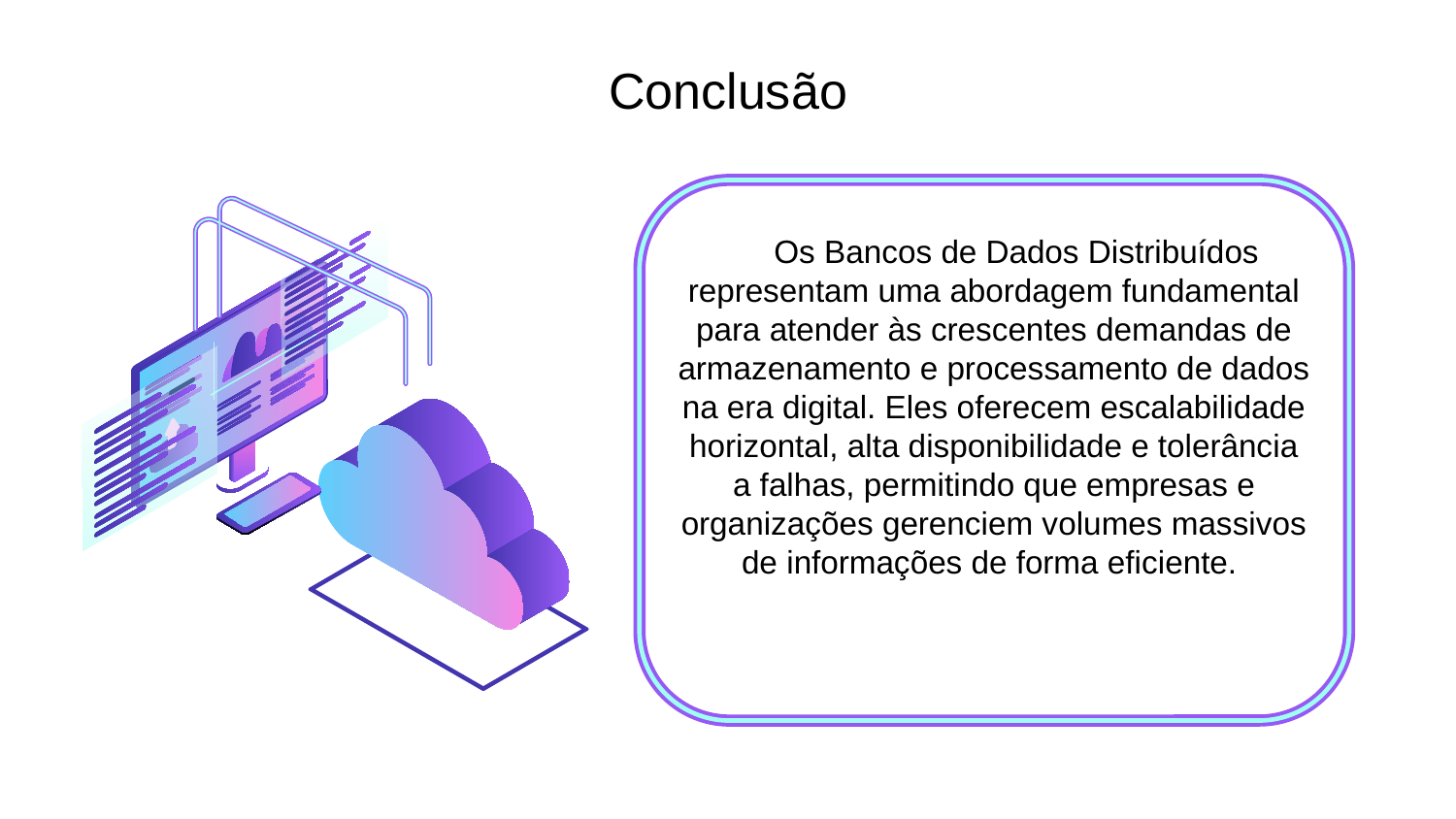

# Conclusão

     Os Bancos de Dados Distribuídos representam uma abordagem fundamental para atender às crescentes demandas de armazenamento e processamento de dados na era digital. Eles oferecem escalabilidade horizontal, alta disponibilidade e tolerância a falhas, permitindo que empresas e organizações gerenciem volumes massivos de informações de forma eficiente.